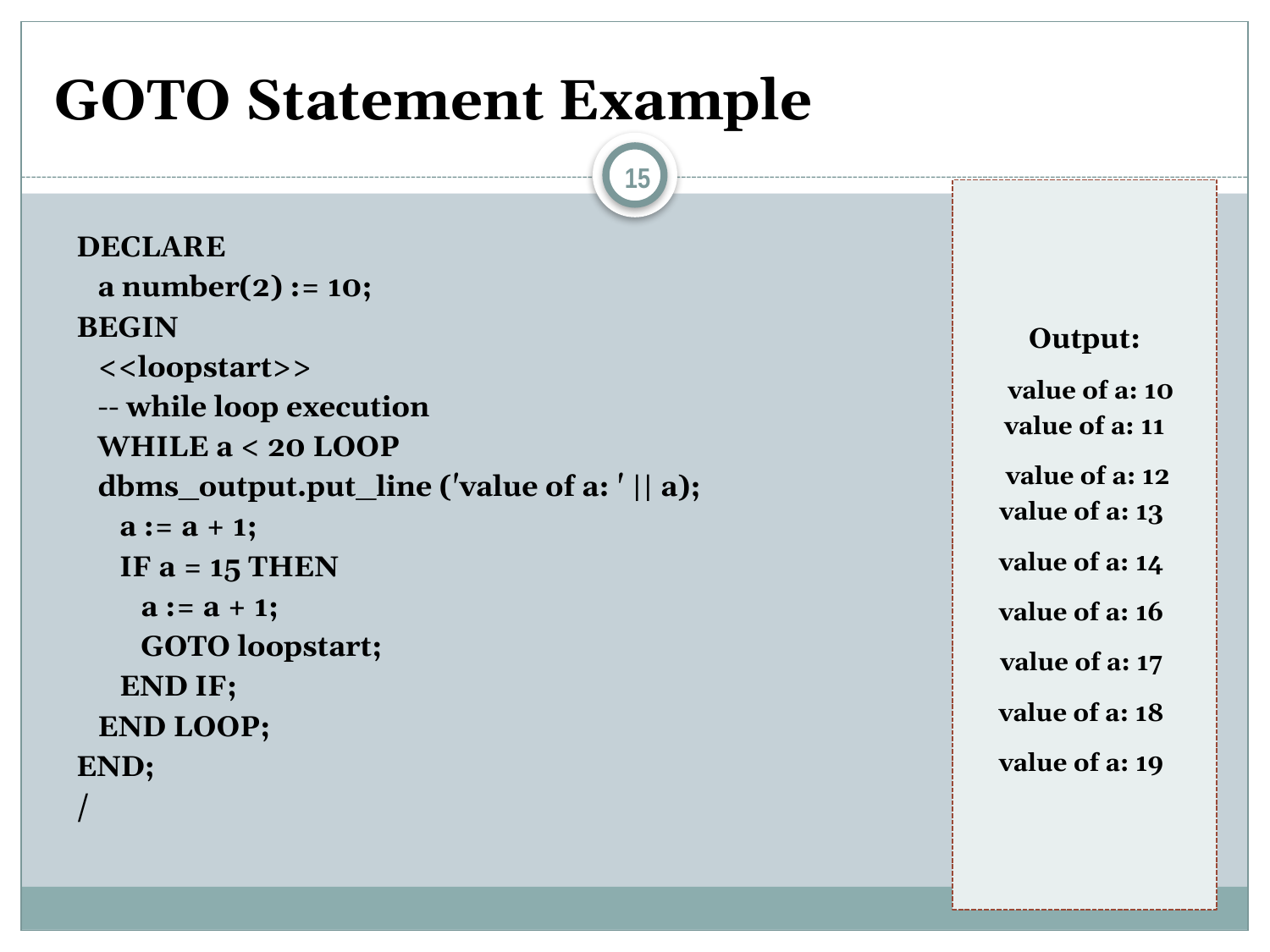

# GOTO Statement Example
15
Output:
  value of a: 10 value of a: 11
 value of a: 12 value of a: 13
value of a: 14
value of a: 16
value of a: 17
value of a: 18
value of a: 19
DECLARE
   a number(2) := 10;
BEGIN
   <<loopstart>>
   -- while loop execution
   WHILE a < 20 LOOP
   dbms_output.put_line ('value of a: ' || a);
      a := a + 1;
      IF a = 15 THEN
         a := a + 1;
         GOTO loopstart;
      END IF;
   END LOOP;
END;
/